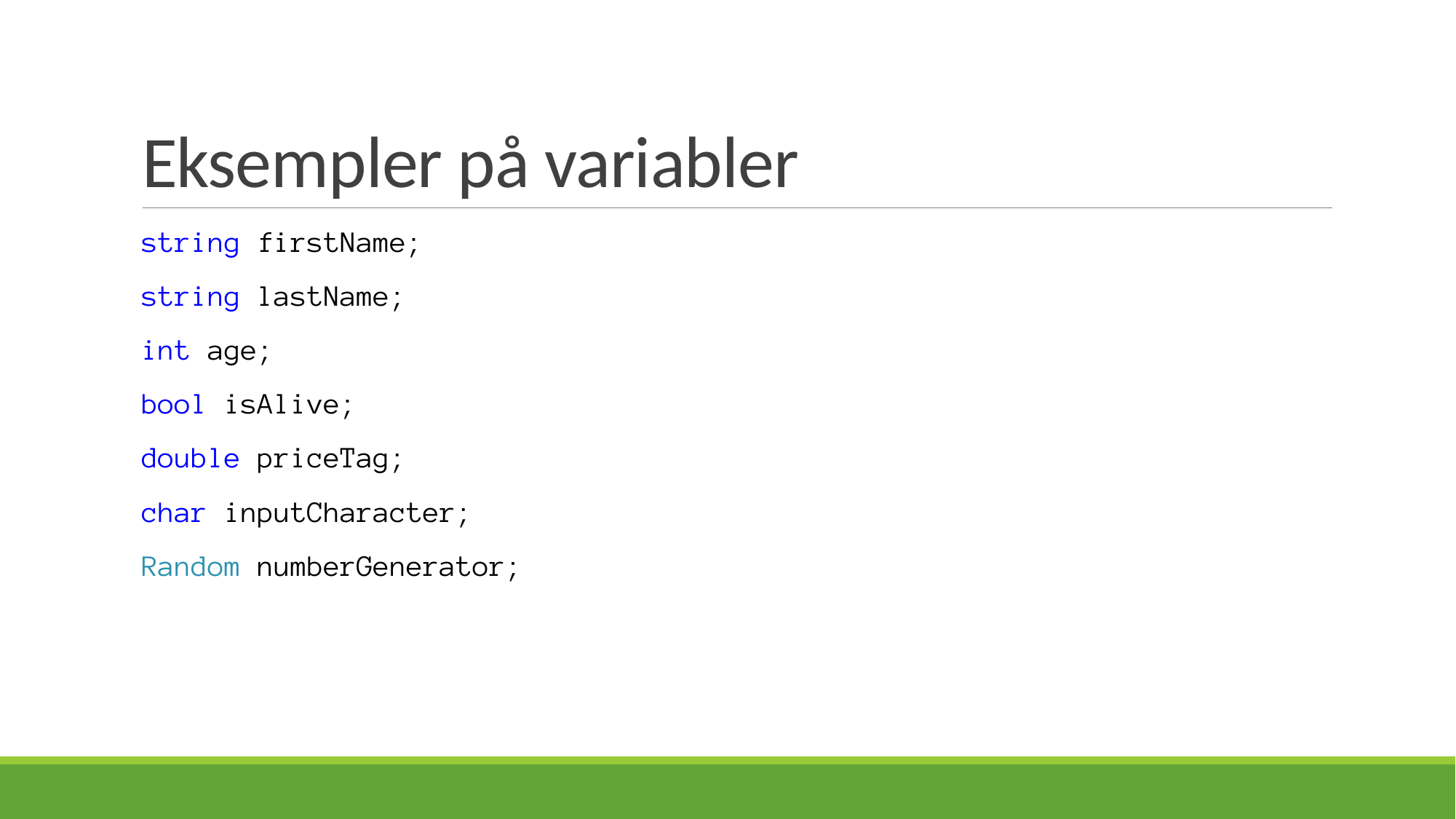

# Eksempler på variabler
string firstName;
string lastName;
int age;
bool isAlive;
double priceTag;
char inputCharacter;
Random numberGenerator;